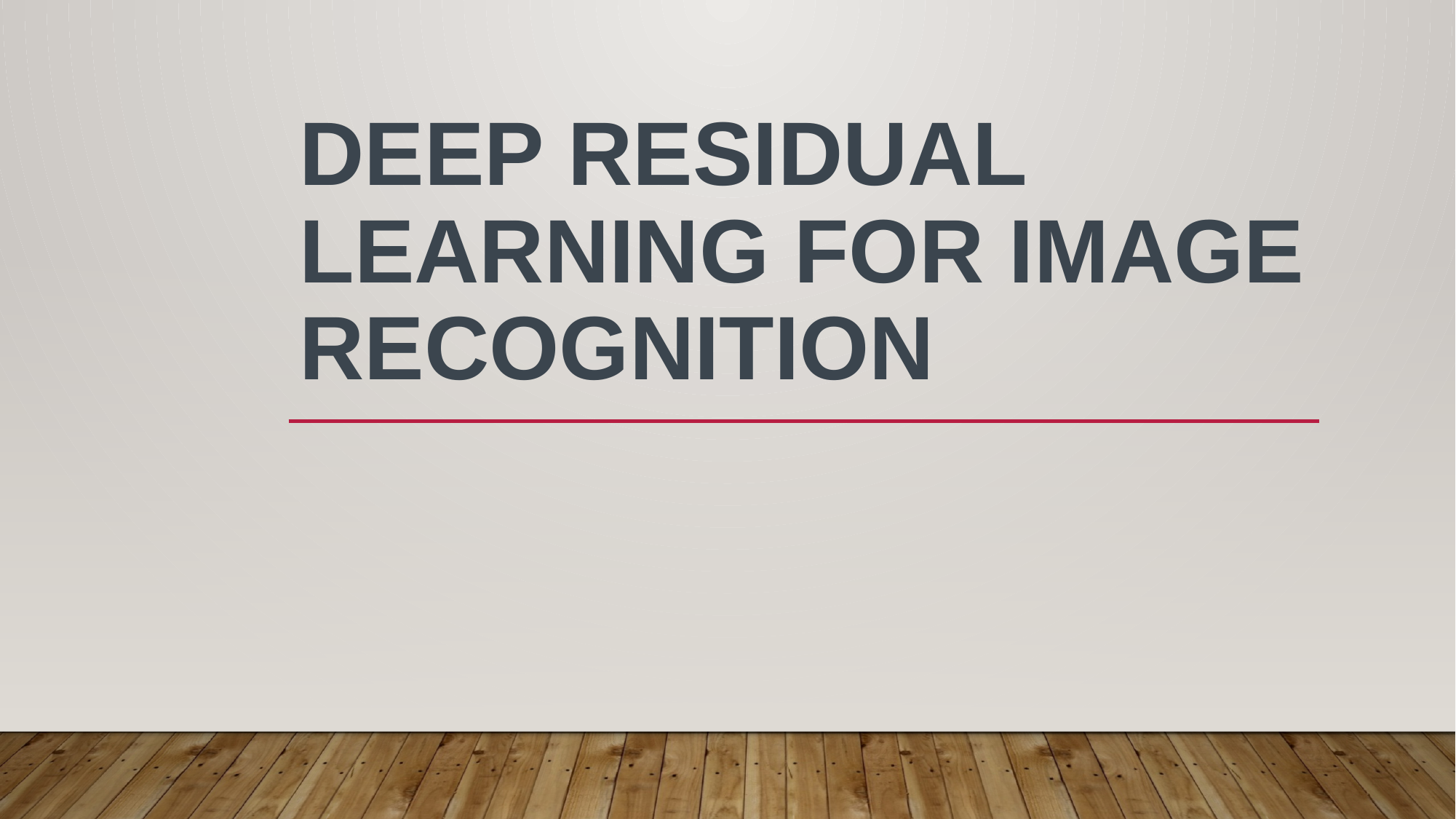

# Deep Residual Learning for Image Recognition